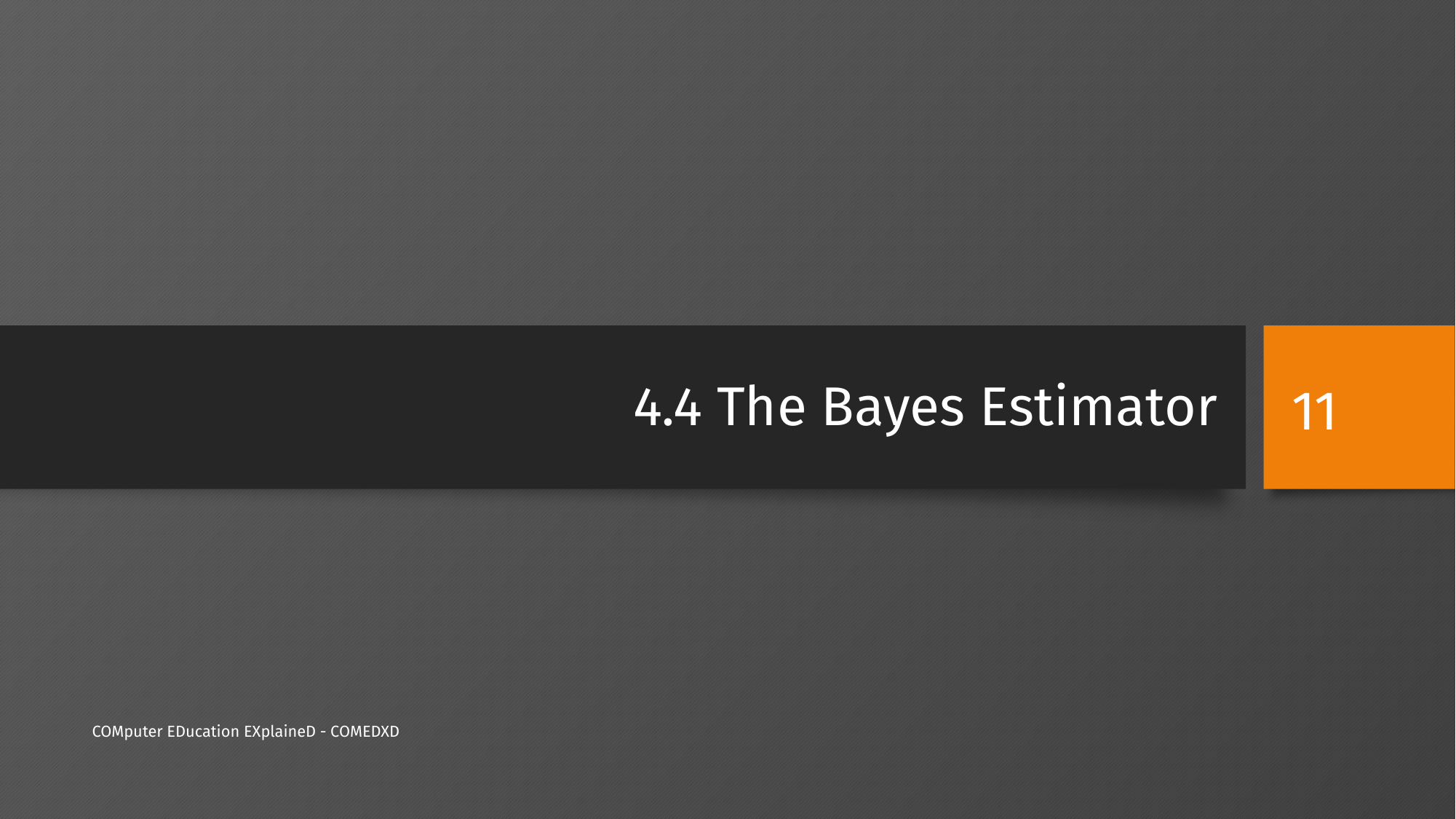

# 4.4 The Bayes Estimator
11

COMputer EDucation EXplaineD - COMEDXD